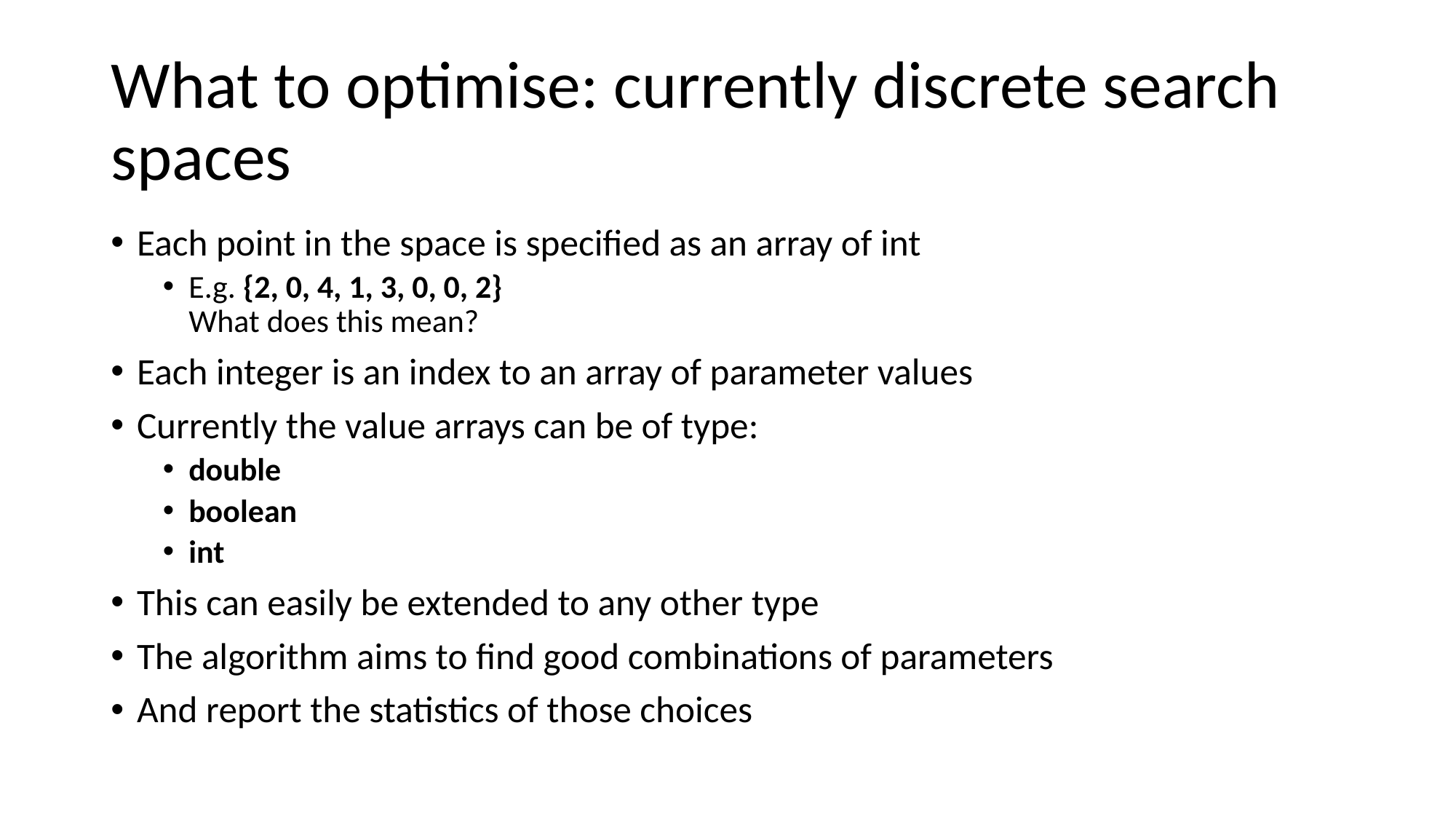

# What to optimise: currently discrete search spaces
Each point in the space is specified as an array of int
E.g. {2, 0, 4, 1, 3, 0, 0, 2}
What does this mean?
Each integer is an index to an array of parameter values
Currently the value arrays can be of type:
double
boolean
int
This can easily be extended to any other type
The algorithm aims to find good combinations of parameters
And report the statistics of those choices